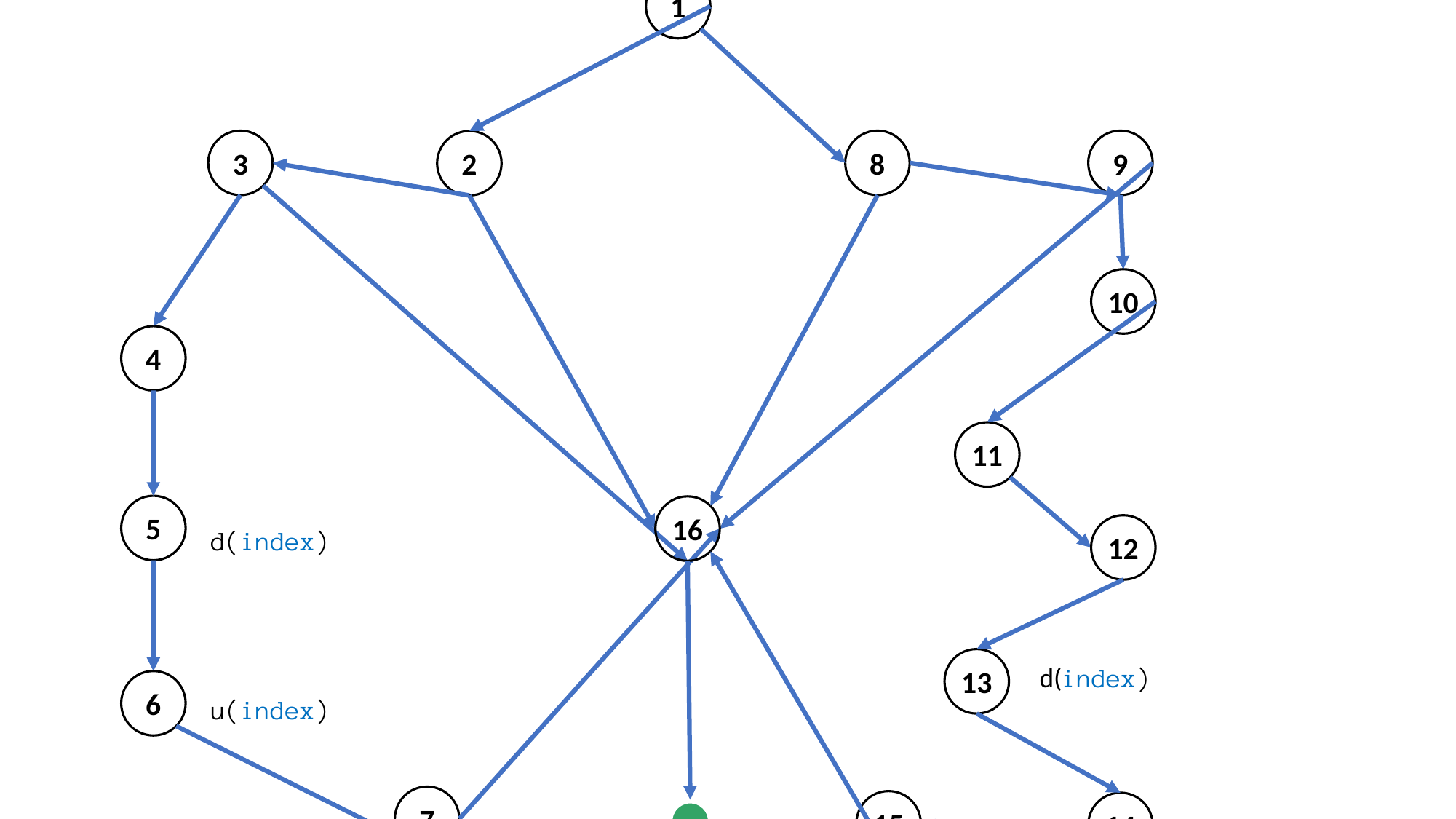

1
3
8
9
2
10
4
11
5
16
12
d(index)
13
d(index)
6
u(index)
7
15
14

u(index)